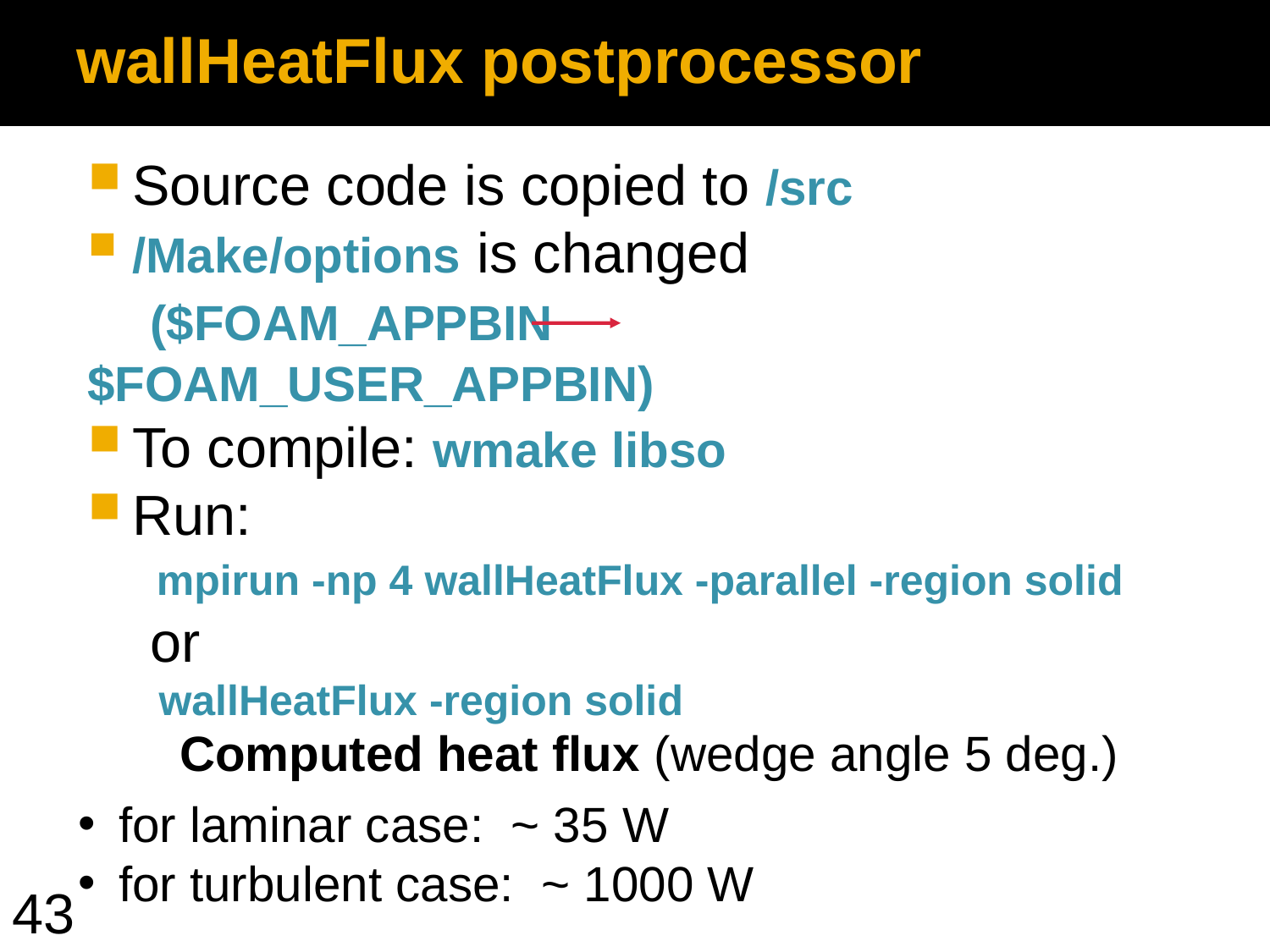

# wallHeatFlux postprocessor
Source code is copied to /src
/Make/options is changed
    ($FOAM_APPBIN              $FOAM_USER_APPBIN)
To compile: wmake libso
Run:
     mpirun -np 4 wallHeatFlux -parallel -region solid
    or
      wallHeatFlux -region solid

Computed heat flux (wedge angle 5 deg.)
for laminar case:  ~ 35 W
for turbulent case:  ~ 1000 W